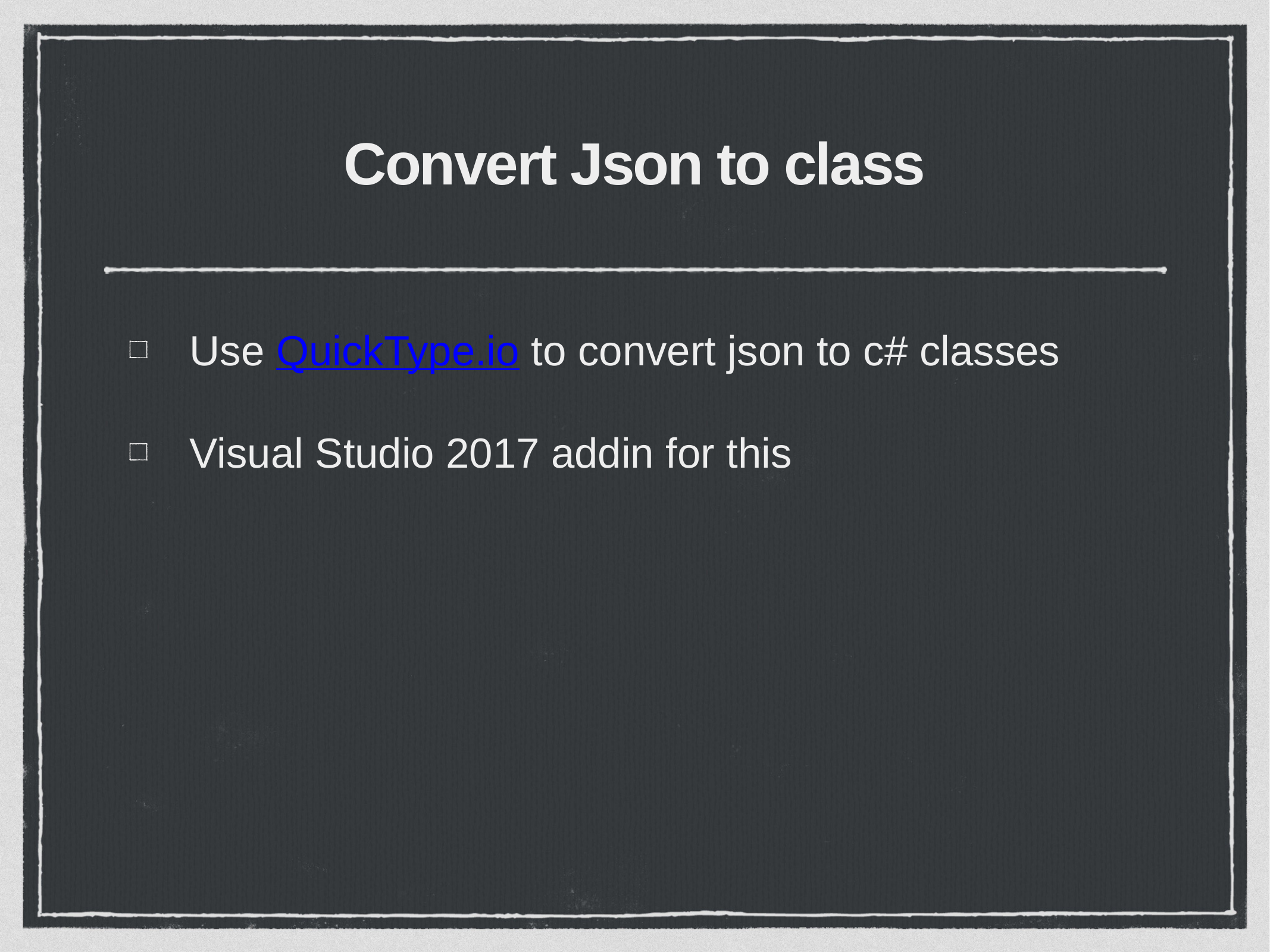

# Convert Json to class
Use QuickType.io to convert json to c# classes
Visual Studio 2017 addin for this